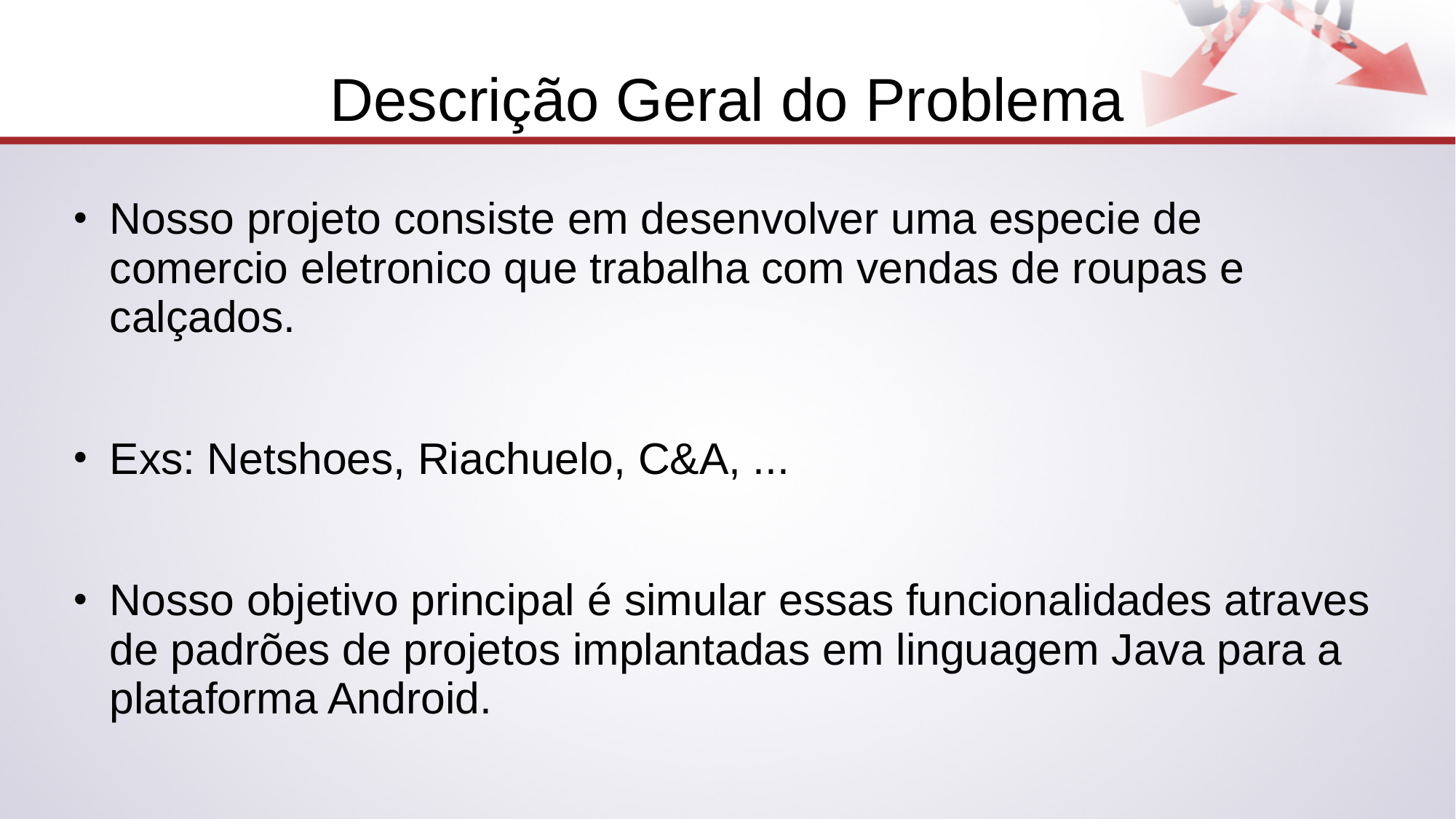

# Descrição Geral do Problema
Nosso projeto consiste em desenvolver uma especie de comercio eletronico que trabalha com vendas de roupas e calçados.

Exs: Netshoes, Riachuelo, C&A, ...

Nosso objetivo principal é simular essas funcionalidades atraves de padrões de projetos implantadas em linguagem Java para a plataforma Android.